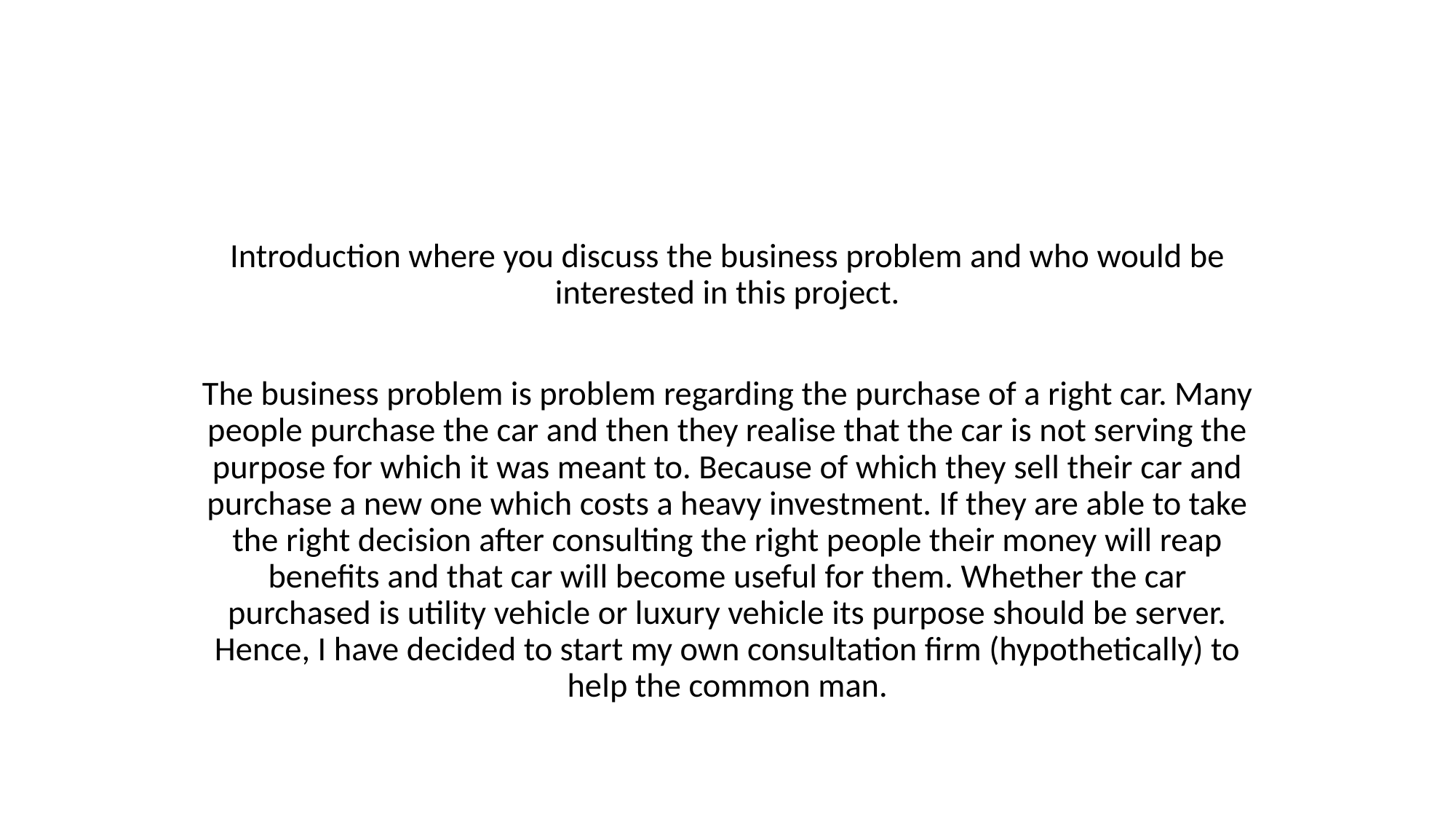

# Report
Introduction where you discuss the business problem and who would be interested in this project.

The business problem is problem regarding the purchase of a right car. Many people purchase the car and then they realise that the car is not serving the purpose for which it was meant to. Because of which they sell their car and purchase a new one which costs a heavy investment. If they are able to take the right decision after consulting the right people their money will reap benefits and that car will become useful for them. Whether the car purchased is utility vehicle or luxury vehicle its purpose should be server. Hence, I have decided to start my own consultation firm (hypothetically) to help the common man.